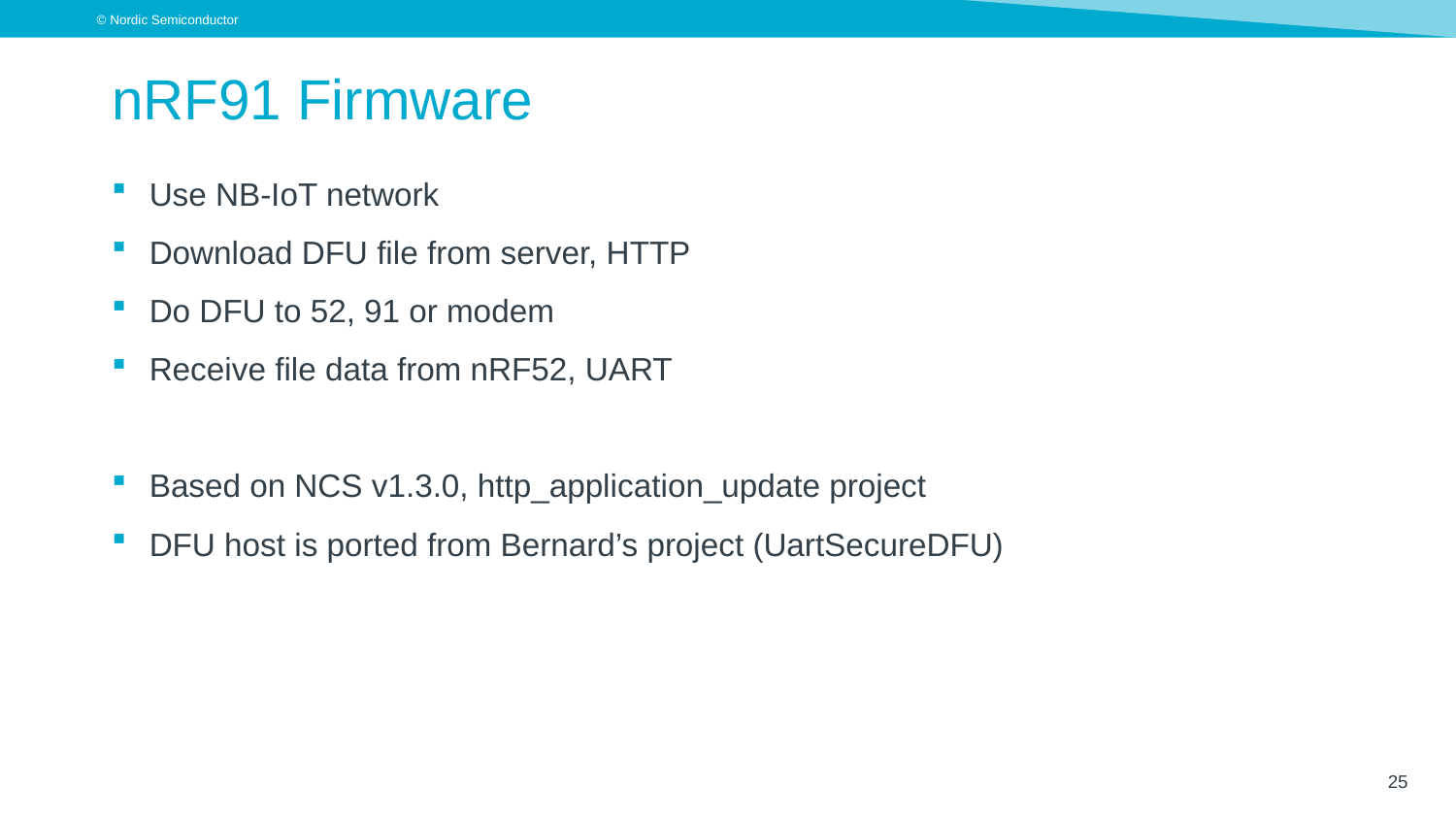

# nRF91 Firmware
Use NB-IoT network
Download DFU file from server, HTTP
Do DFU to 52, 91 or modem
Receive file data from nRF52, UART

Based on NCS v1.3.0, http_application_update project
DFU host is ported from Bernard’s project (UartSecureDFU)
25